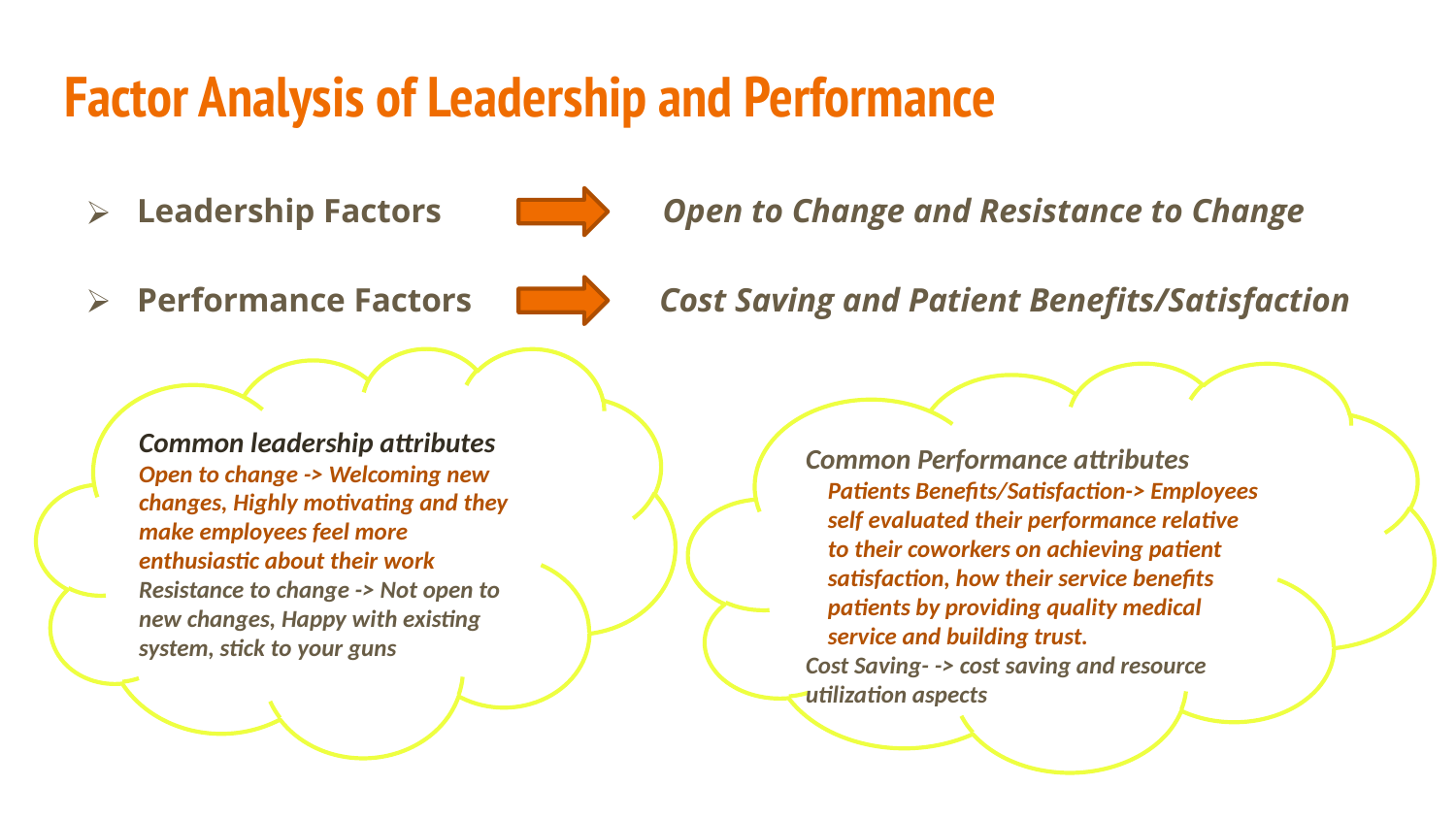

# Factor Analysis of Leadership and Performance

Leadership Factors                          Open to Change and Resistance to Change

Performance Factors                      Cost Saving and Patient Benefits/Satisfaction

Common leadership attributes
Open to change -> Welcoming new changes, Highly motivating and they make employees feel more enthusiastic about their work
Resistance to change -> Not open to new changes, Happy with existing system, stick to your guns

Common Performance attributes
Patients Benefits/Satisfaction-> Employees self evaluated their performance relative to their coworkers on achieving patient satisfaction, how their service benefits patients by providing quality medical service and building trust.
Cost Saving- -> cost saving and resource utilization aspects